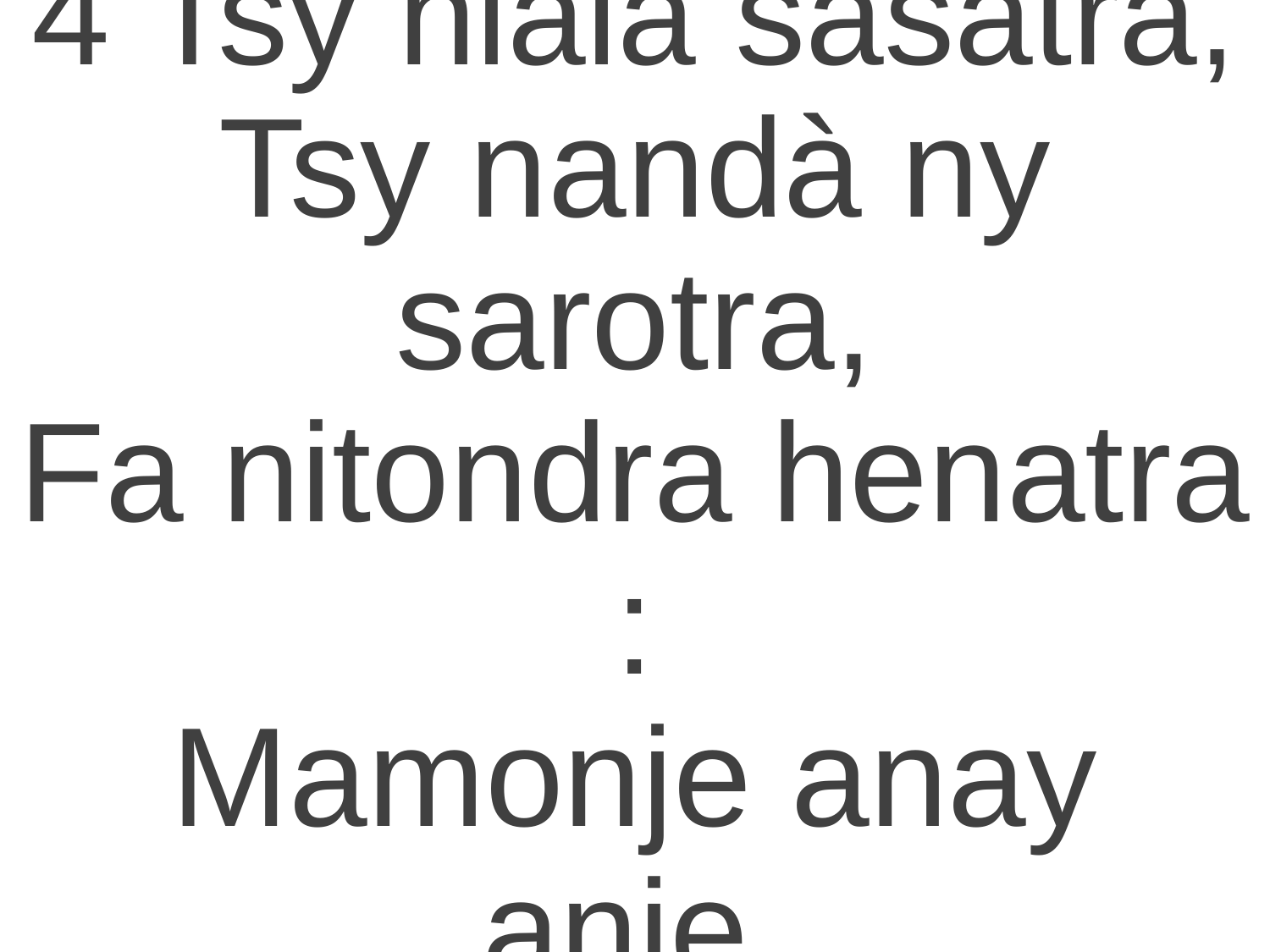

4 Tsy niala sasatra,
Tsy nandà ny sarotra,
Fa nitondra henatra :
Mamonje anay anie.